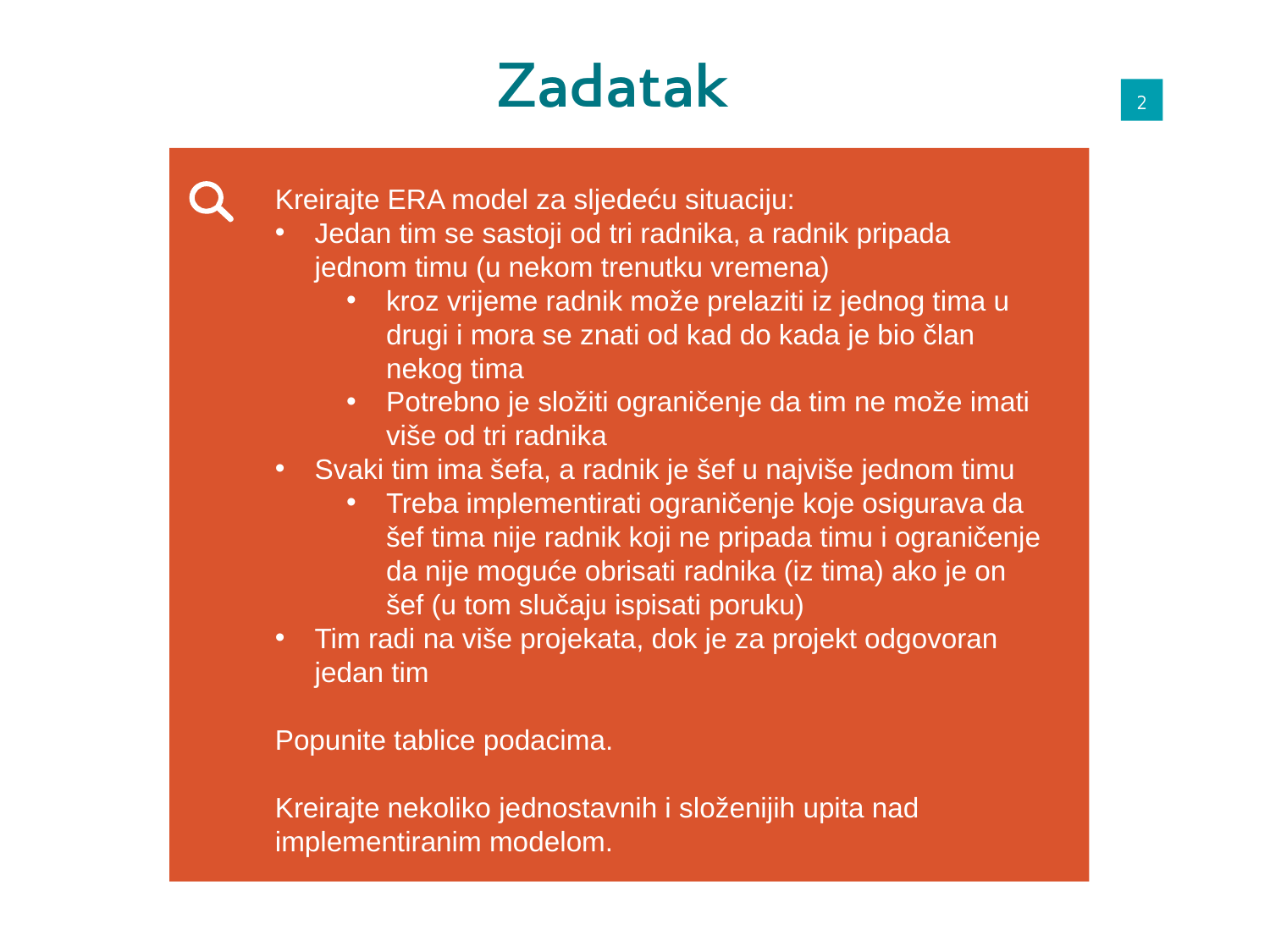

# Zadatak
2
06
01

Kreirajte ERA model za sljedeću situaciju:
Jedan tim se sastoji od tri radnika, a radnik pripada jednom timu (u nekom trenutku vremena)
kroz vrijeme radnik može prelaziti iz jednog tima u drugi i mora se znati od kad do kada je bio član nekog tima
Potrebno je složiti ograničenje da tim ne može imati više od tri radnika
Svaki tim ima šefa, a radnik je šef u najviše jednom timu
Treba implementirati ograničenje koje osigurava da šef tima nije radnik koji ne pripada timu i ograničenje da nije moguće obrisati radnika (iz tima) ako je on šef (u tom slučaju ispisati poruku)
Tim radi na više projekata, dok je za projekt odgovoran jedan tim

Popunite tablice podacima.

Kreirajte nekoliko jednostavnih i složenijih upita nad implementiranim modelom.